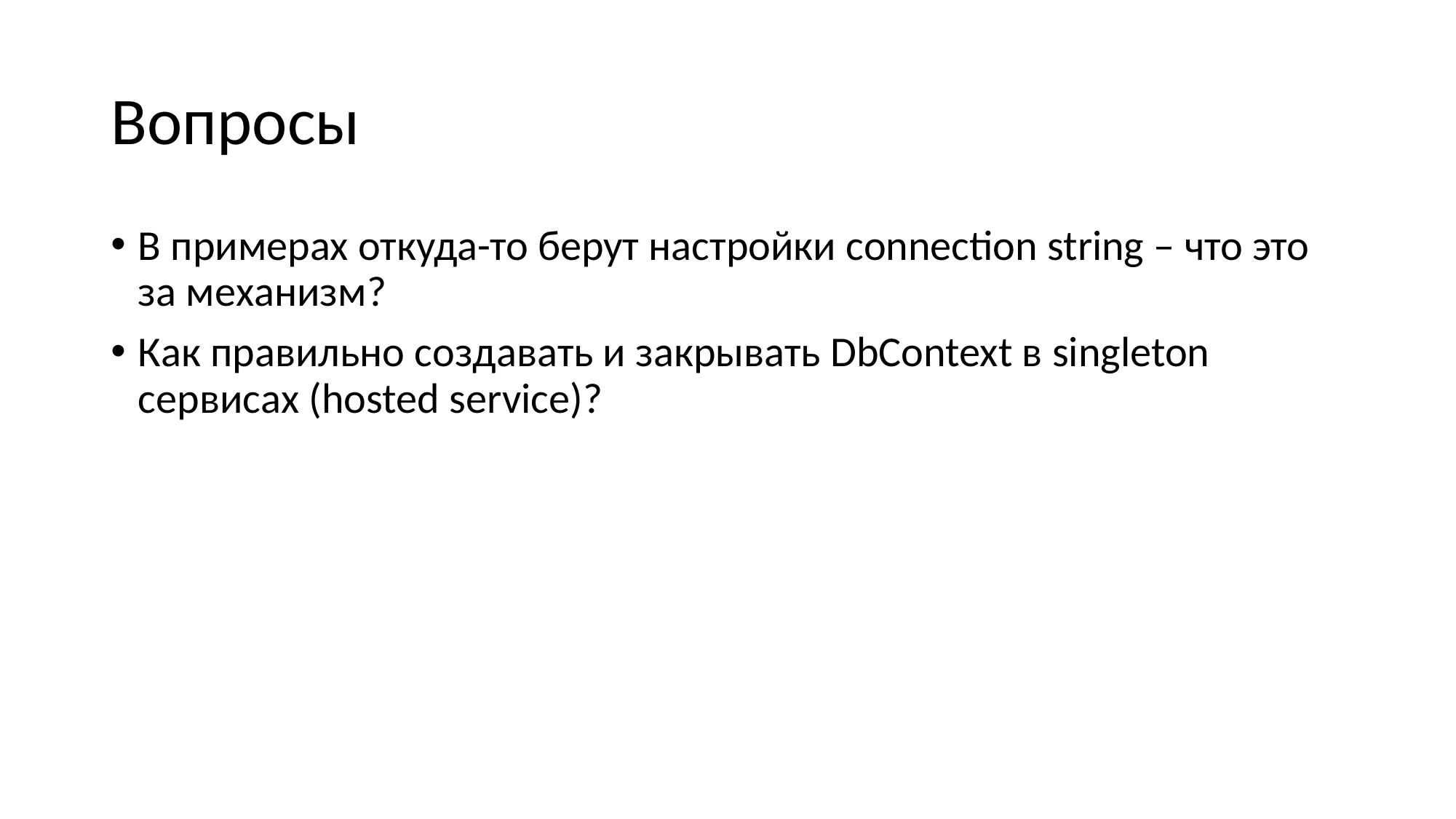

# Вопросы
В примерах откуда-то берут настройки connection string – что это за механизм?
Как правильно создавать и закрывать DbContext в singleton сервисах (hosted service)?